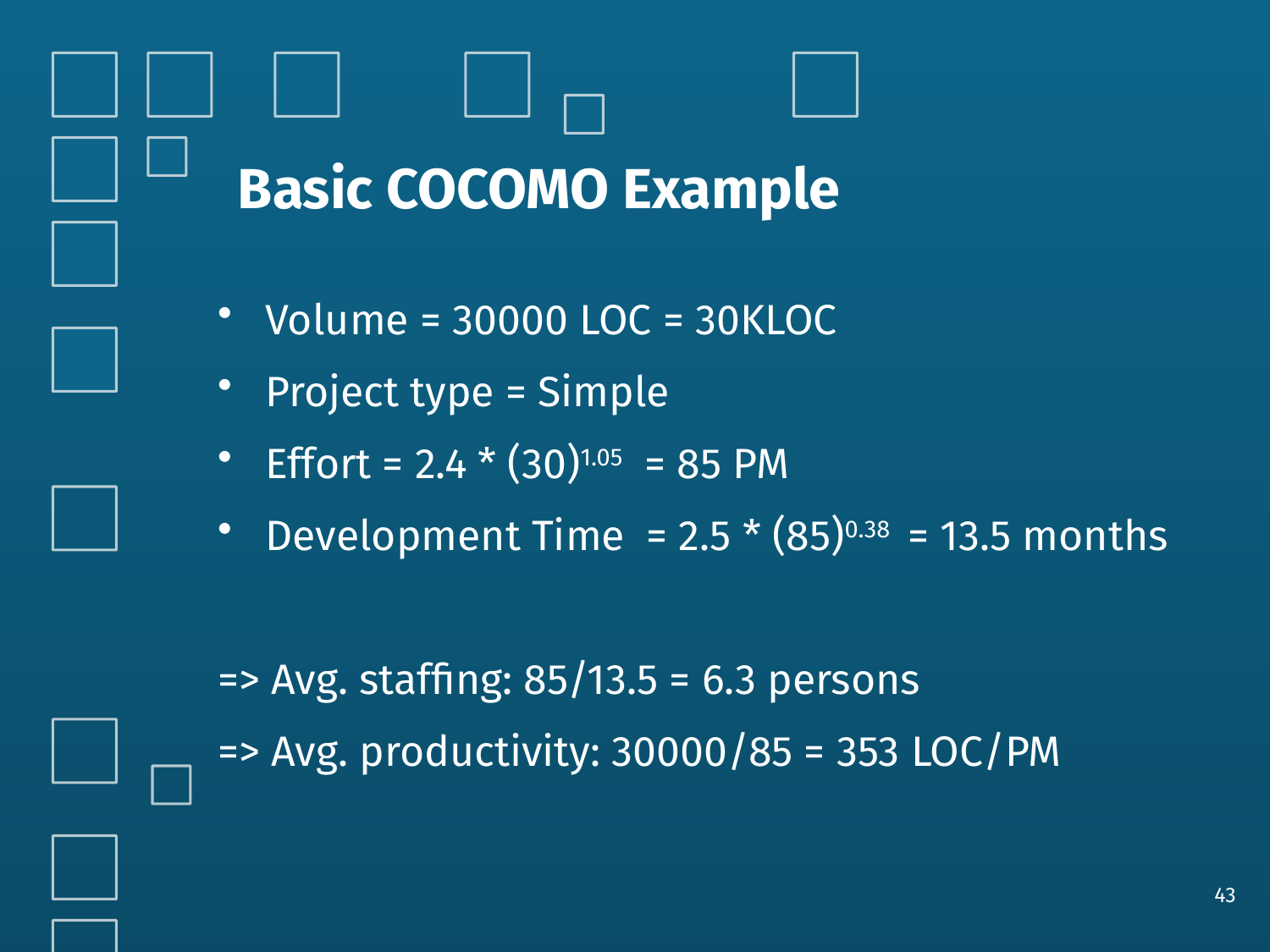

# Basic COCOMO Example
Volume = 30000 LOC = 30KLOC
Project type = Simple
Effort = 2.4 * (30)1.05  = 85 PM
Development Time	= 2.5 * (85)0.38  = 13.5 months

=> Avg. staffing: 85/13.5 = 6.3 persons
=> Avg. productivity: 30000/85 = 353 LOC/PM
43